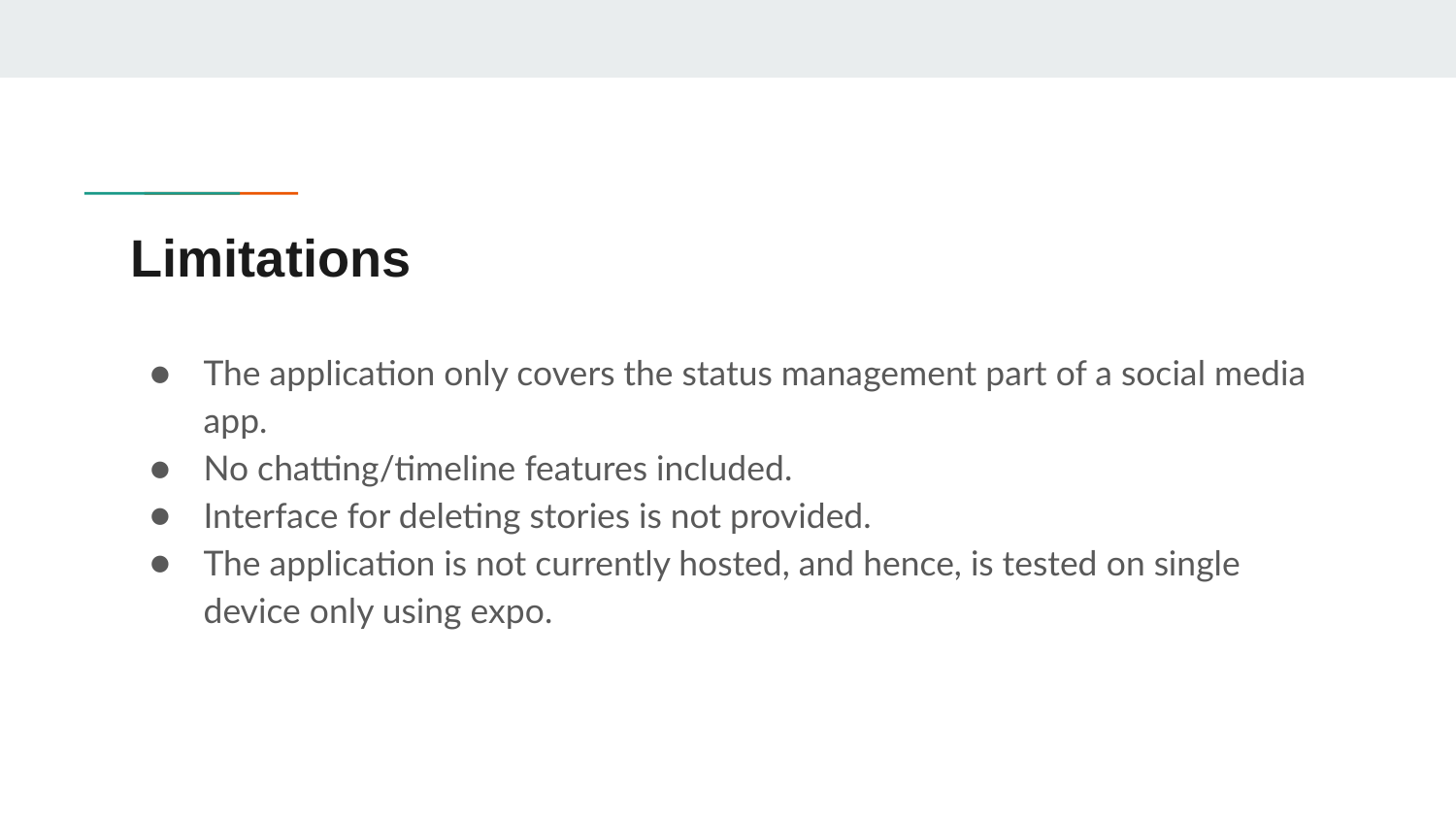

# Limitations
The application only covers the status management part of a social media app.
No chatting/timeline features included.
Interface for deleting stories is not provided.
The application is not currently hosted, and hence, is tested on single device only using expo.